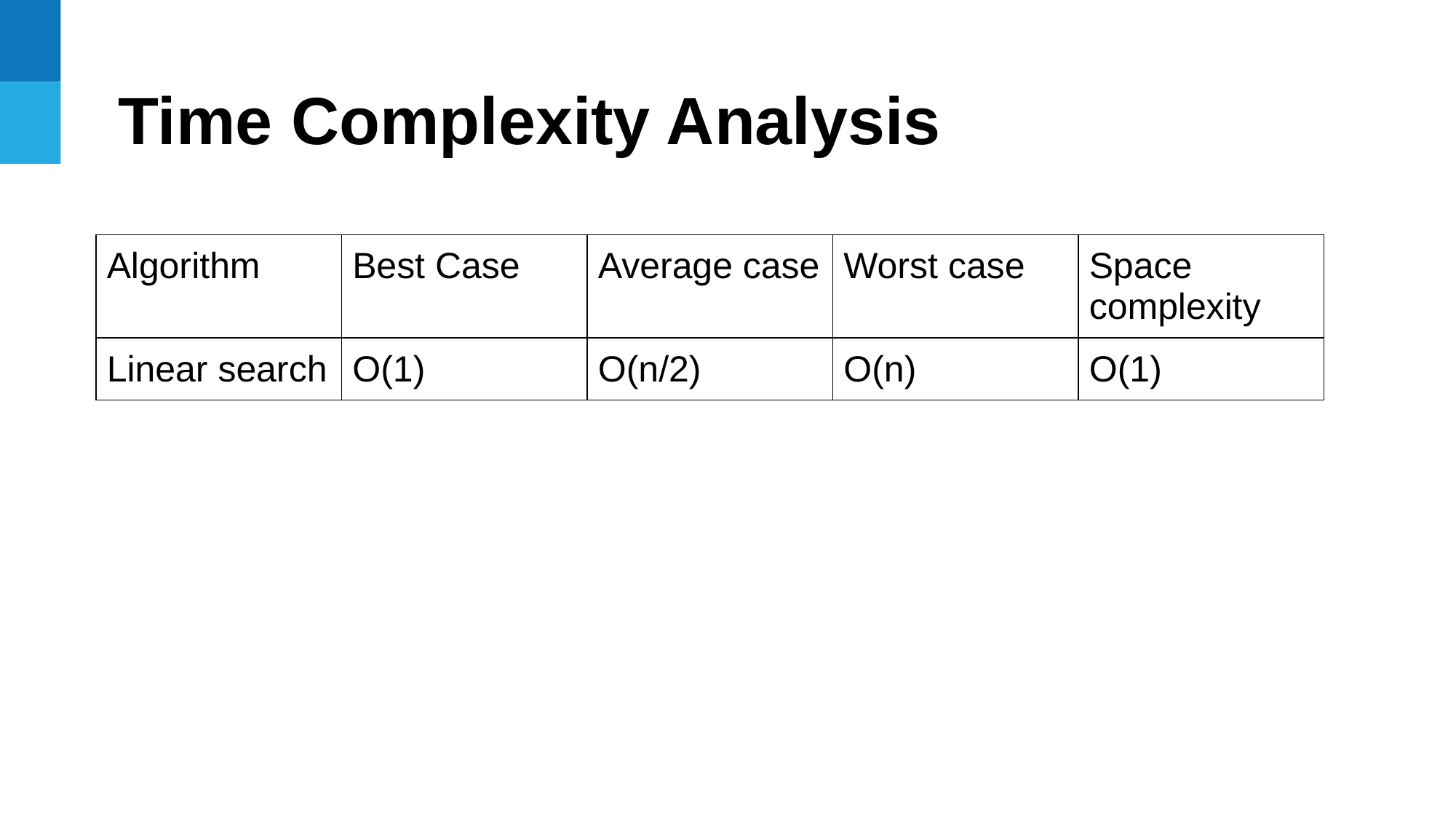

Time Complexity Analysis
| Algorithm | Best Case | Average case | Worst case | Space complexity |
| --- | --- | --- | --- | --- |
| Linear search | O(1) | O(n/2) | O(n) | O(1) |